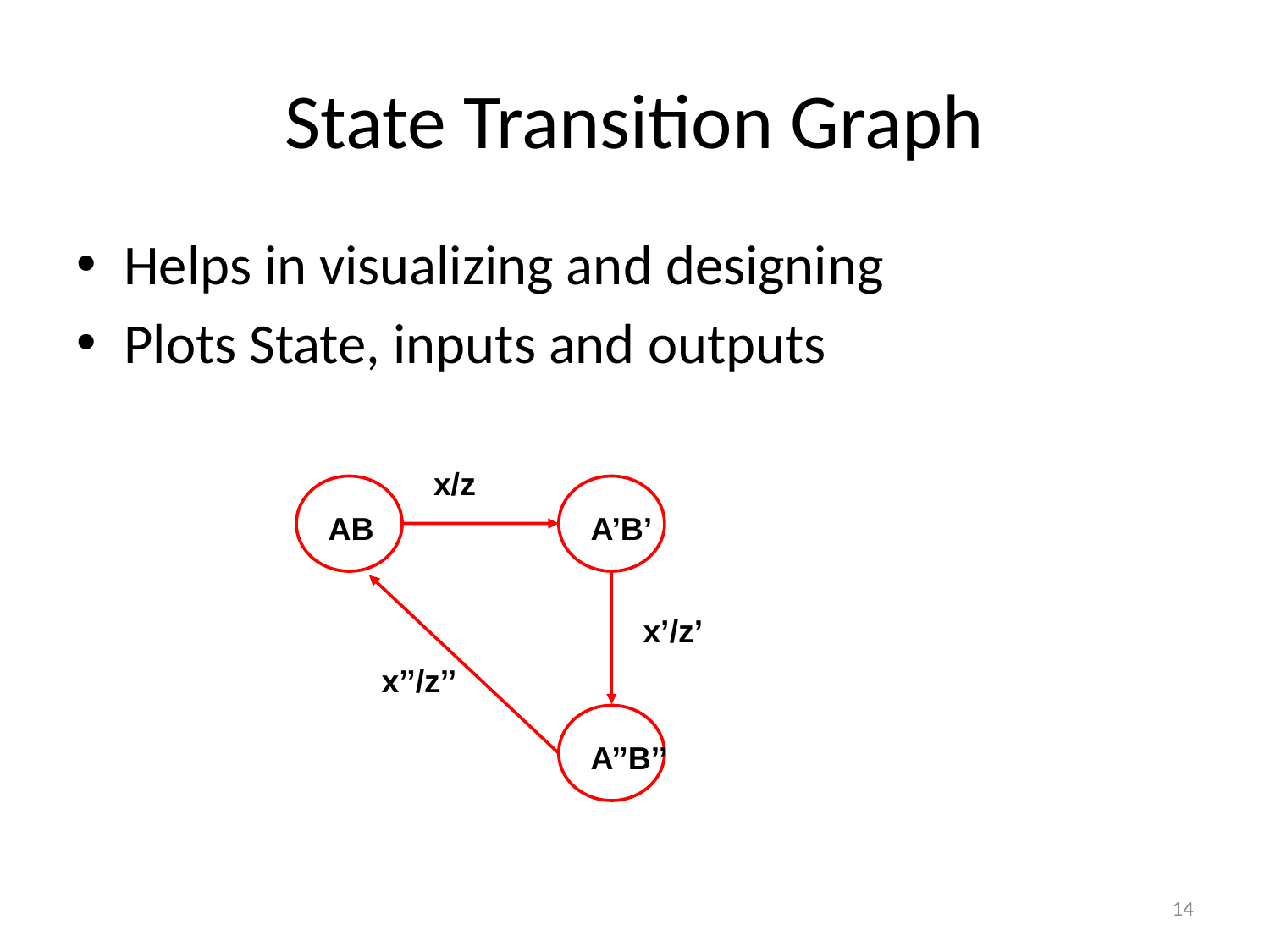

# State Transition Graph
Helps in visualizing and designing
Plots State, inputs and outputs

x/z

AB

A’B’

x’/z’
x’’/z’’

A’’B’’
14